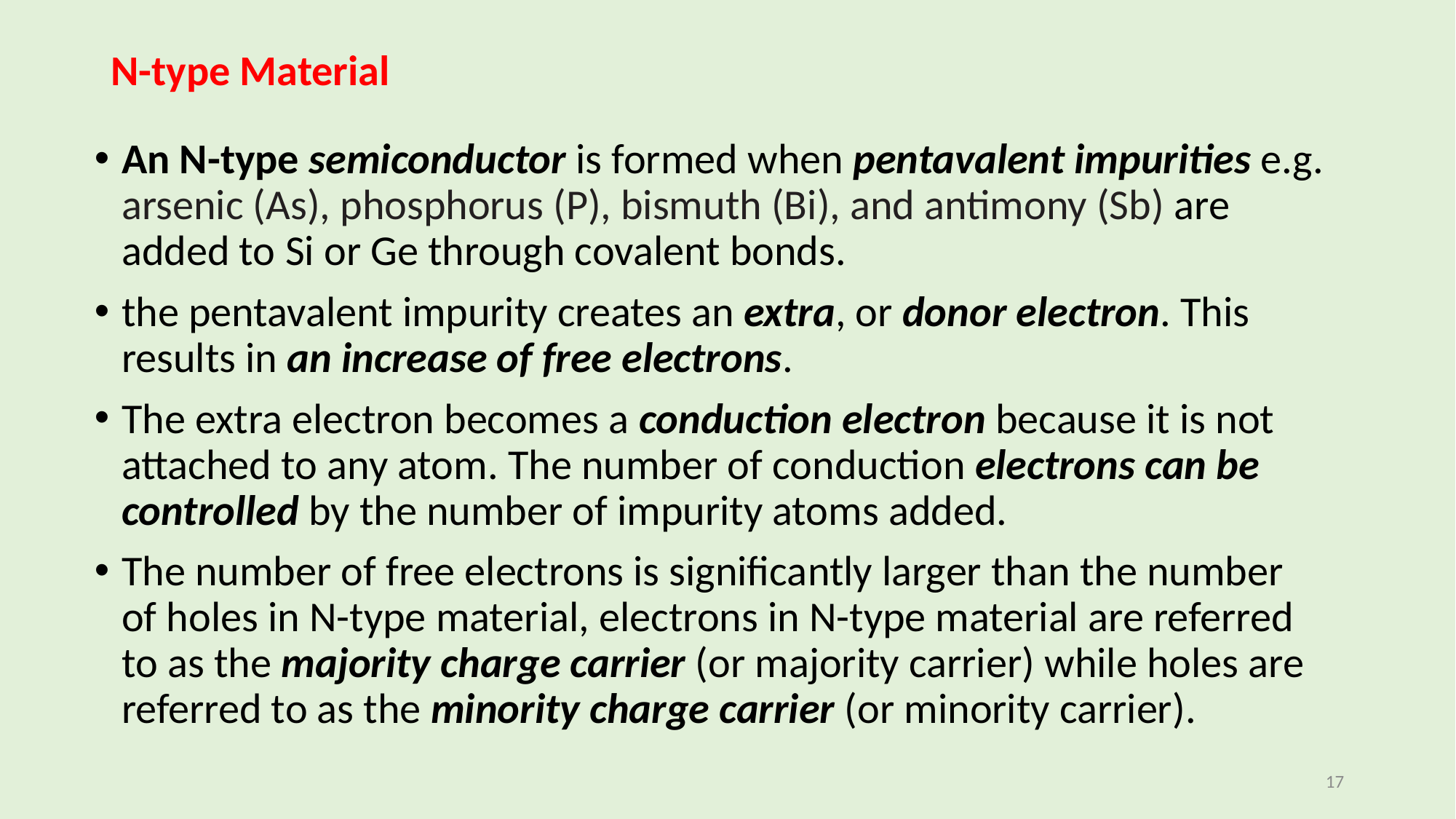

# N-type Material
An N-type semiconductor is formed when pentavalent impurities e.g. arsenic (As), phosphorus (P), bismuth (Bi), and antimony (Sb) are added to Si or Ge through covalent bonds.
the pentavalent impurity creates an extra, or donor electron. This results in an increase of free electrons.
The extra electron becomes a conduction electron because it is not attached to any atom. The number of conduction electrons can be controlled by the number of impurity atoms added.
The number of free electrons is significantly larger than the number of holes in N-type material, electrons in N-type material are referred to as the majority charge carrier (or majority carrier) while holes are referred to as the minority charge carrier (or minority carrier).

17